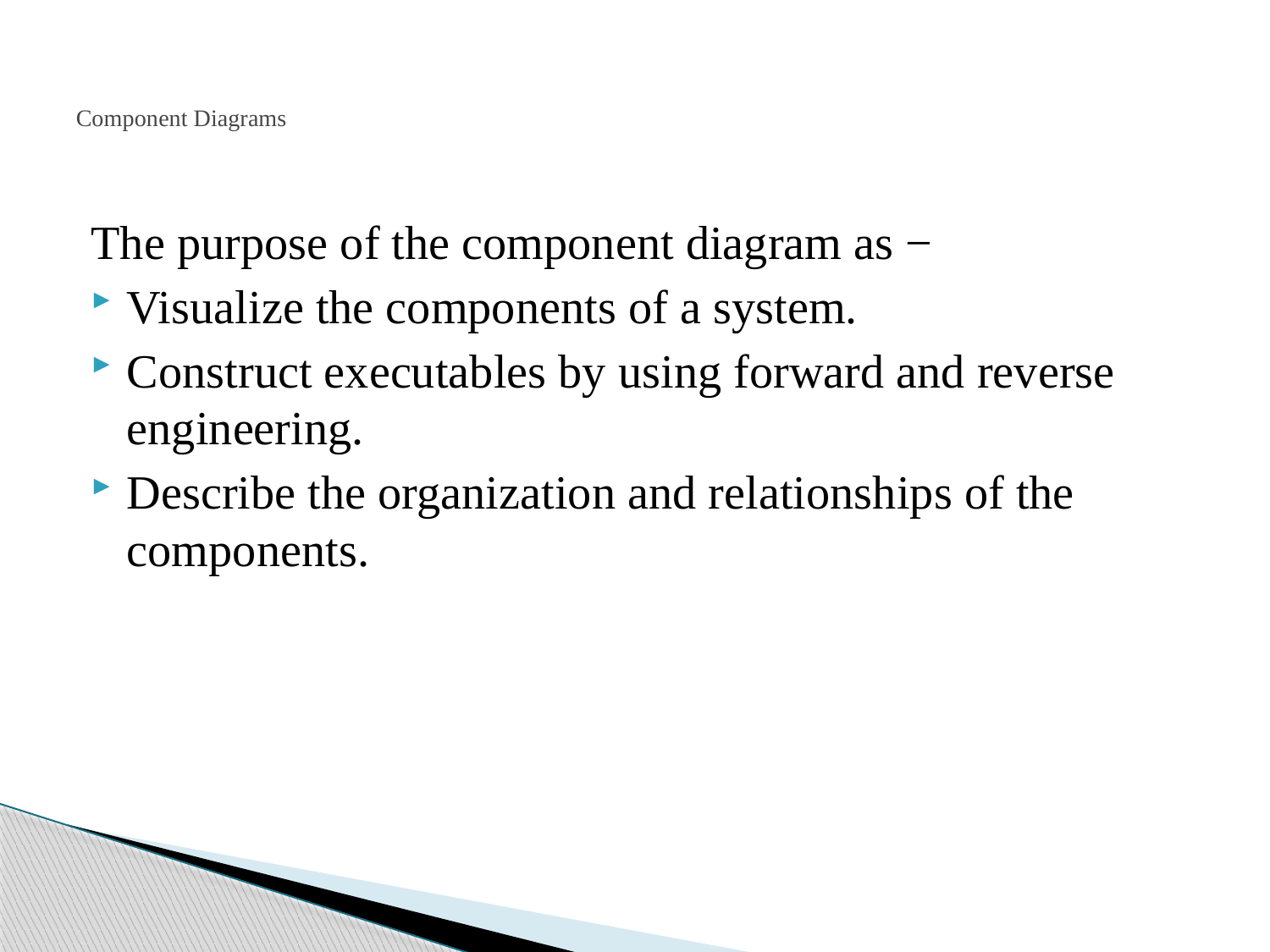

# Component Diagrams
The purpose of the component diagram as −
Visualize the components of a system.
Construct executables by using forward and reverse engineering.
Describe the organization and relationships of the components.